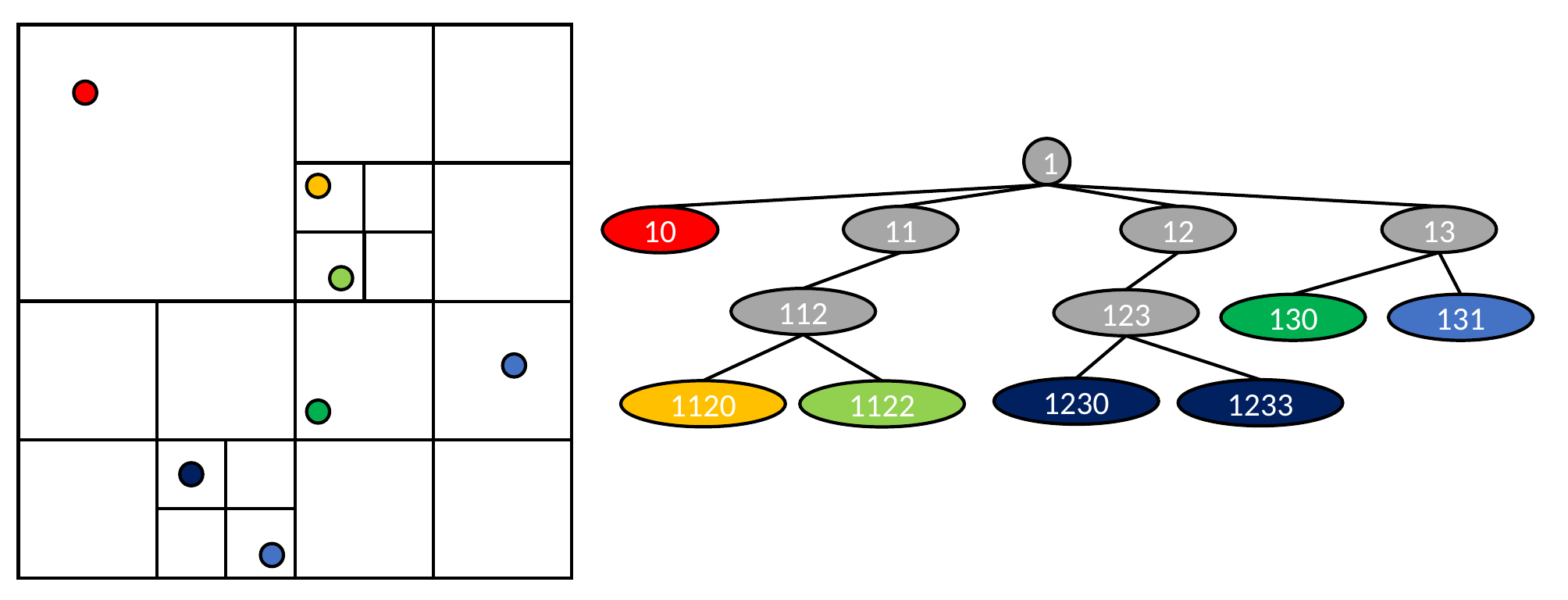

1

11
12
13
10

112
123
130
131

1230
1233
1120
1122